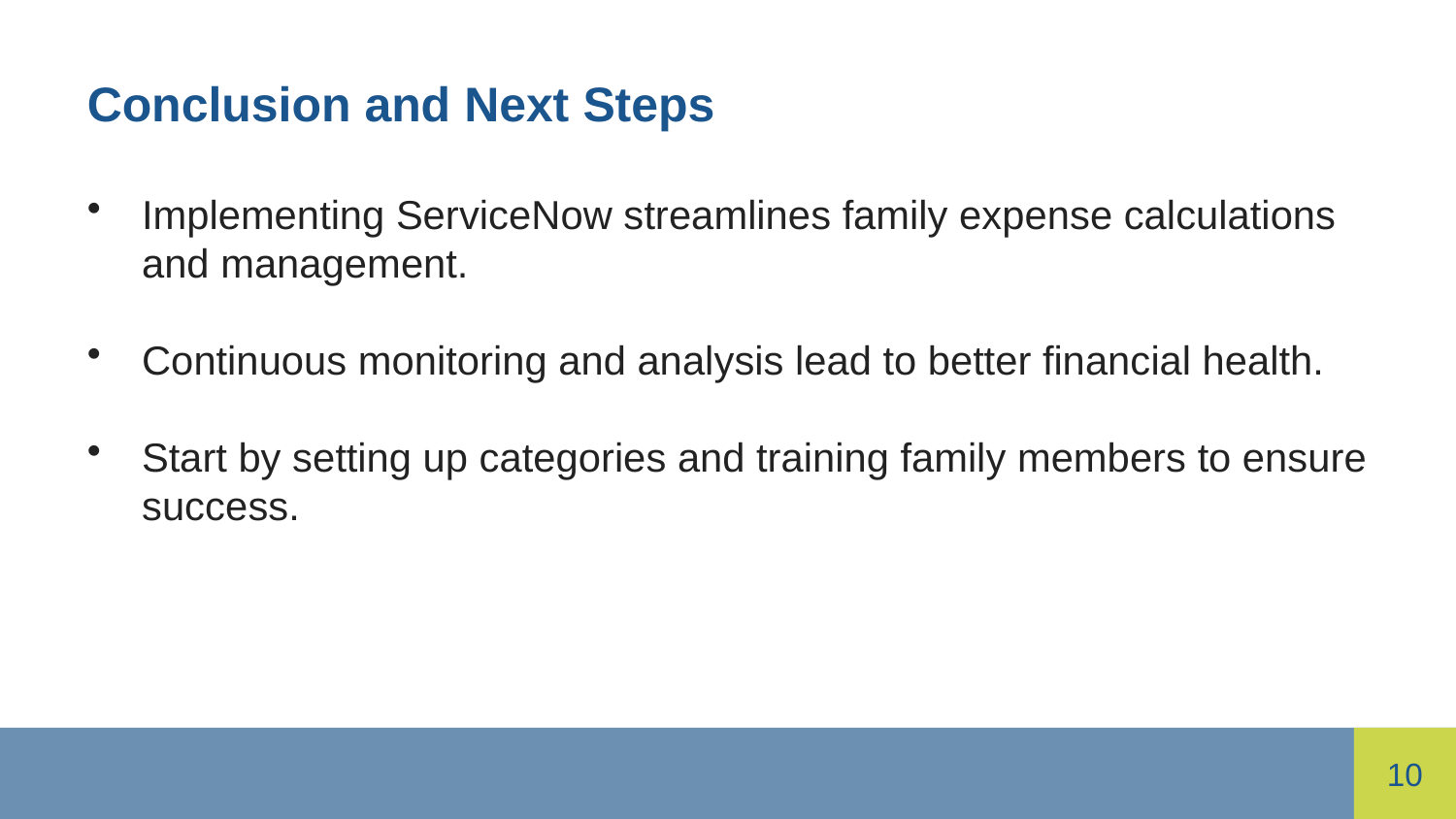

Conclusion and Next Steps
Implementing ServiceNow streamlines family expense calculations and management.

Continuous monitoring and analysis lead to better financial health.

Start by setting up categories and training family members to ensure success.

10